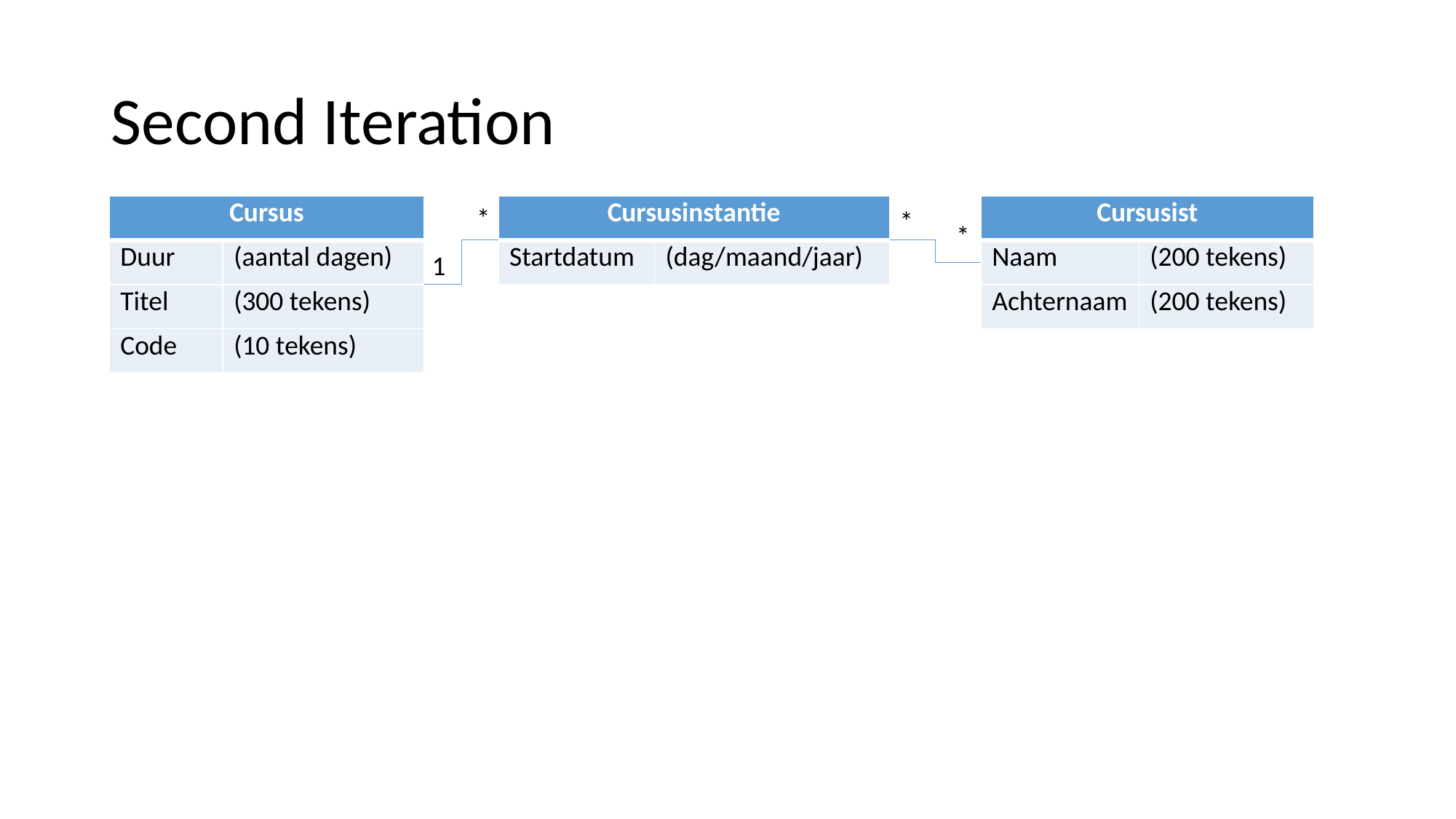

# Second Iteration
*
| Cursus |  |
| --- | --- |
| Duur | (aantal dagen) |
| Titel | (300 tekens) |
| Code | (10 tekens) |
| Cursusinstantie |  |
| --- | --- |
| Startdatum | (dag/maand/jaar) |
| Cursusist |  |
| --- | --- |
| Naam | (200 tekens) |
| Achternaam | (200 tekens) |
*
*
1